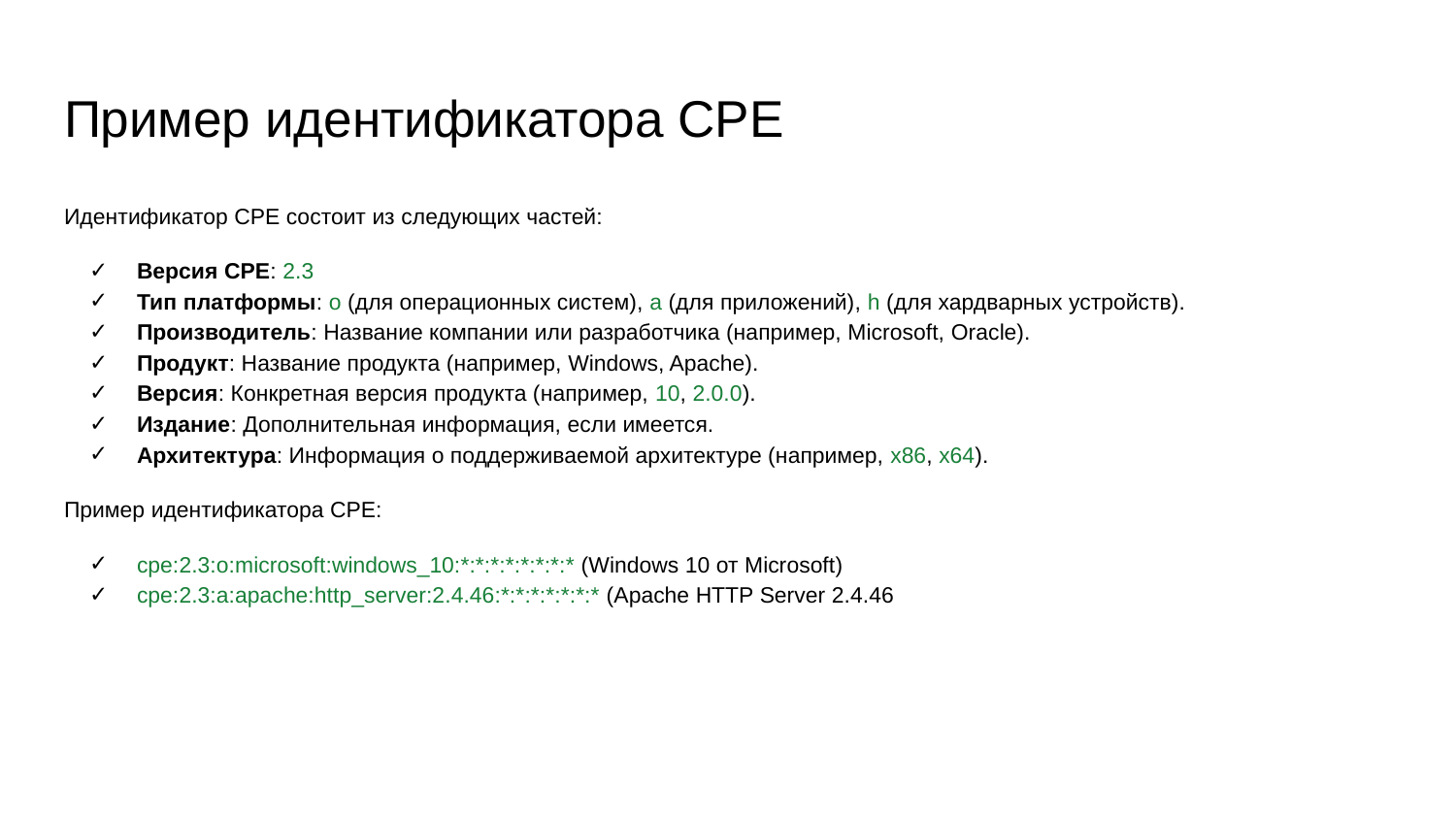

# Пример идентификатора CPE
Идентификатор CPE состоит из следующих частей:
Версия CPE: 2.3
Тип платформы: o (для операционных систем), a (для приложений), h (для хардварных устройств).
Производитель: Название компании или разработчика (например, Microsoft, Oracle).
Продукт: Название продукта (например, Windows, Apache).
Версия: Конкретная версия продукта (например, 10, 2.0.0).
Издание: Дополнительная информация, если имеется.
Архитектура: Информация о поддерживаемой архитектуре (например, x86, x64).
Пример идентификатора CPE:
cpe:2.3:o:microsoft:windows_10:*:*:*:*:*:*:*:* (Windows 10 от Microsoft)
cpe:2.3:a:apache:http_server:2.4.46:*:*:*:*:*:*:* (Apache HTTP Server 2.4.46